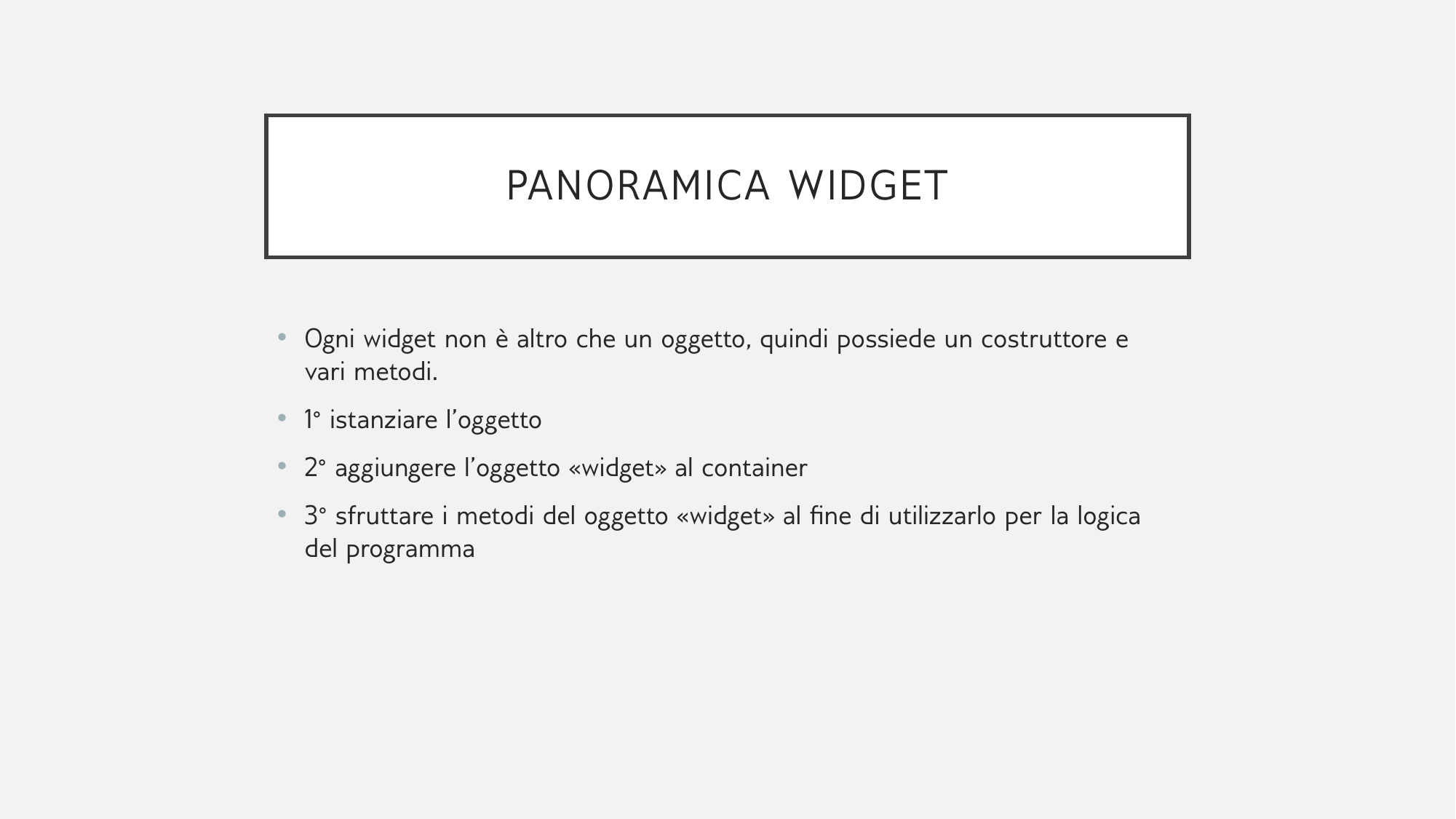

# PANORAMICA WIDGET
Ogni widget non è altro che un oggetto, quindi possiede un costruttore e vari metodi.
1° istanziare l’oggetto
2° aggiungere l’oggetto «widget» al container
3° sfruttare i metodi del oggetto «widget» al fine di utilizzarlo per la logica del programma